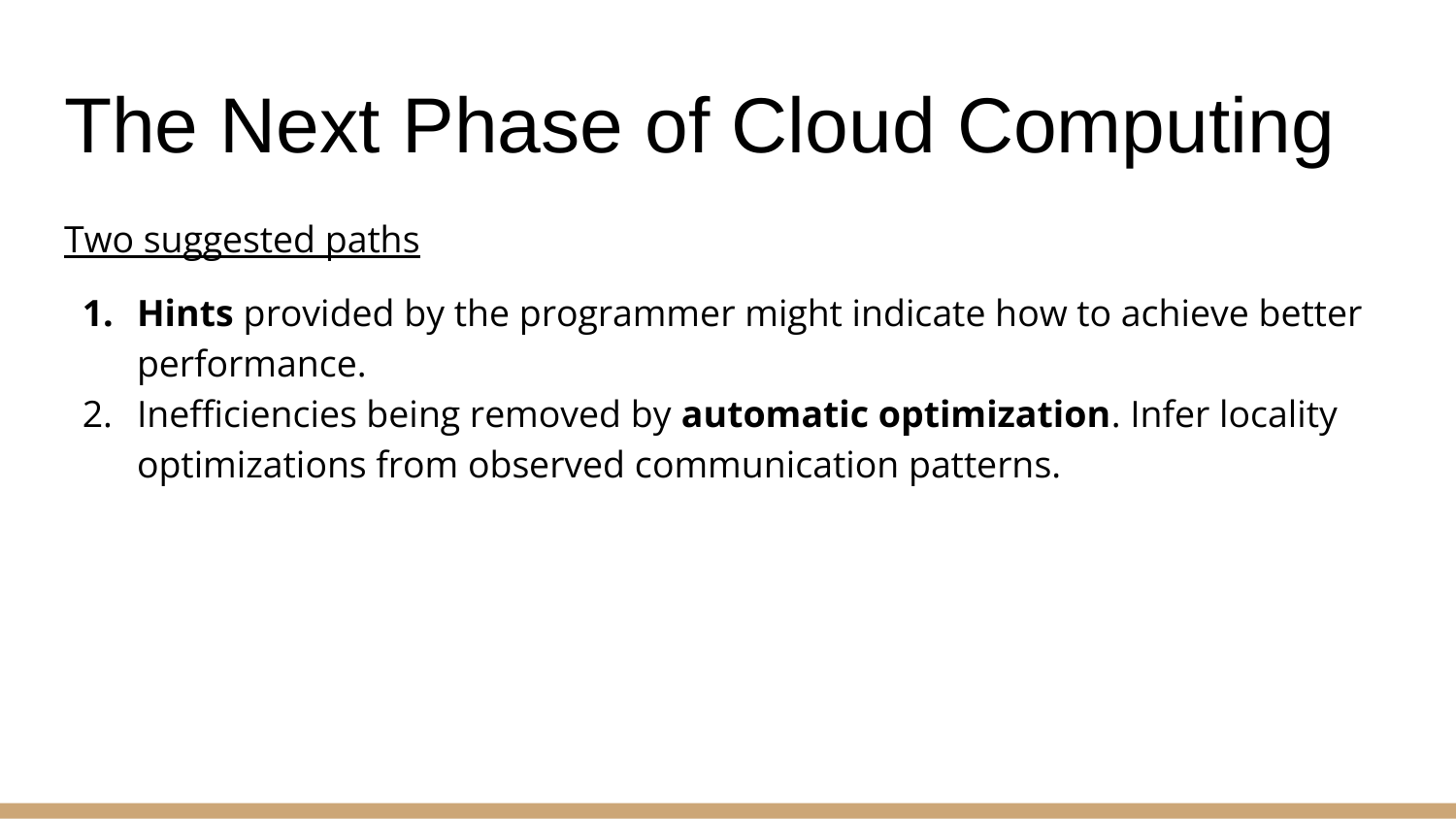

# The Next Phase of Cloud Computing
Two suggested paths
Hints provided by the programmer might indicate how to achieve better performance.
Inefficiencies being removed by automatic optimization. Infer locality optimizations from observed communication patterns.